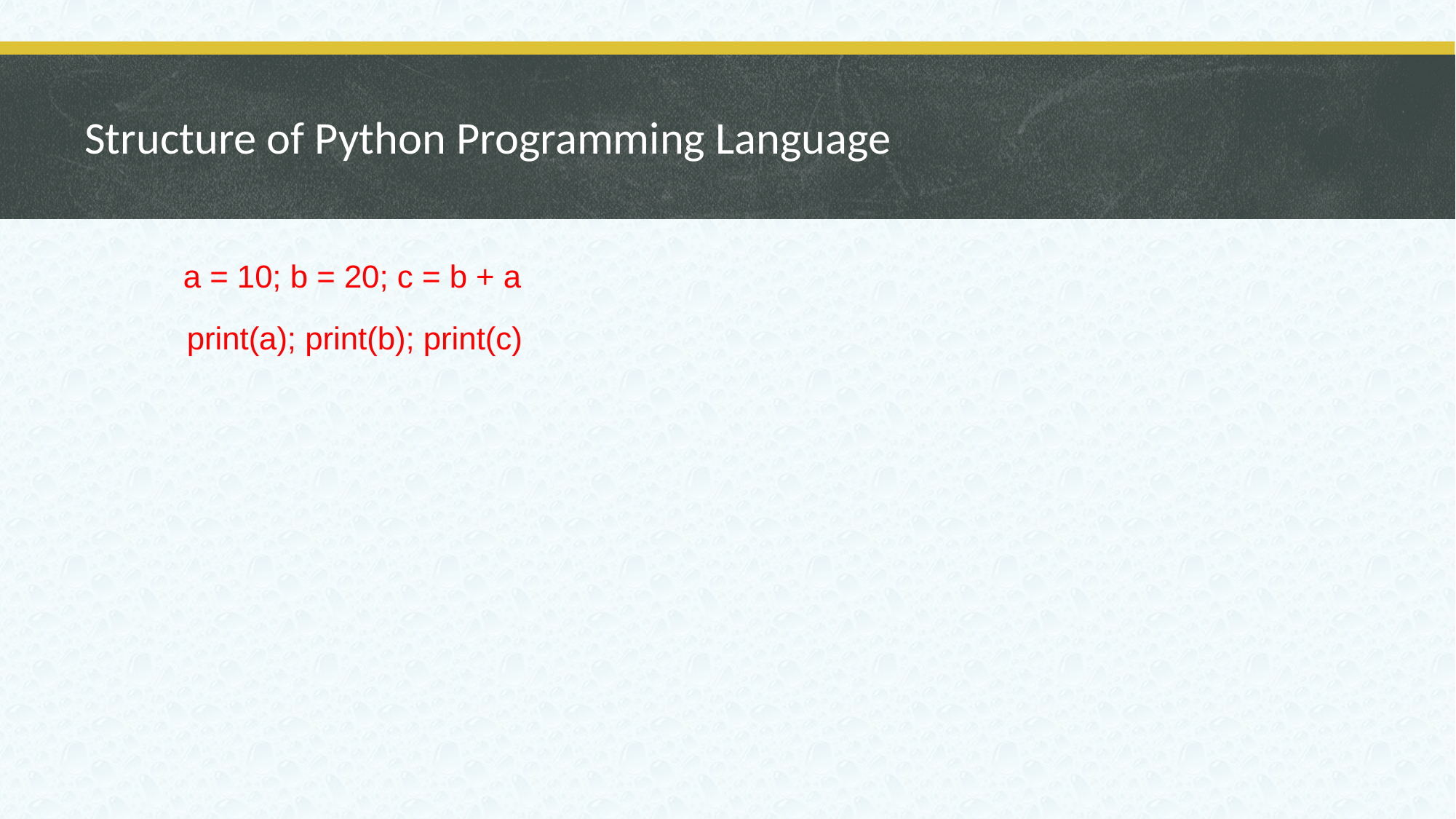

# Structure of Python Programming Language
  a = 10; b = 20; c = b + a
  print(a); print(b); print(c)